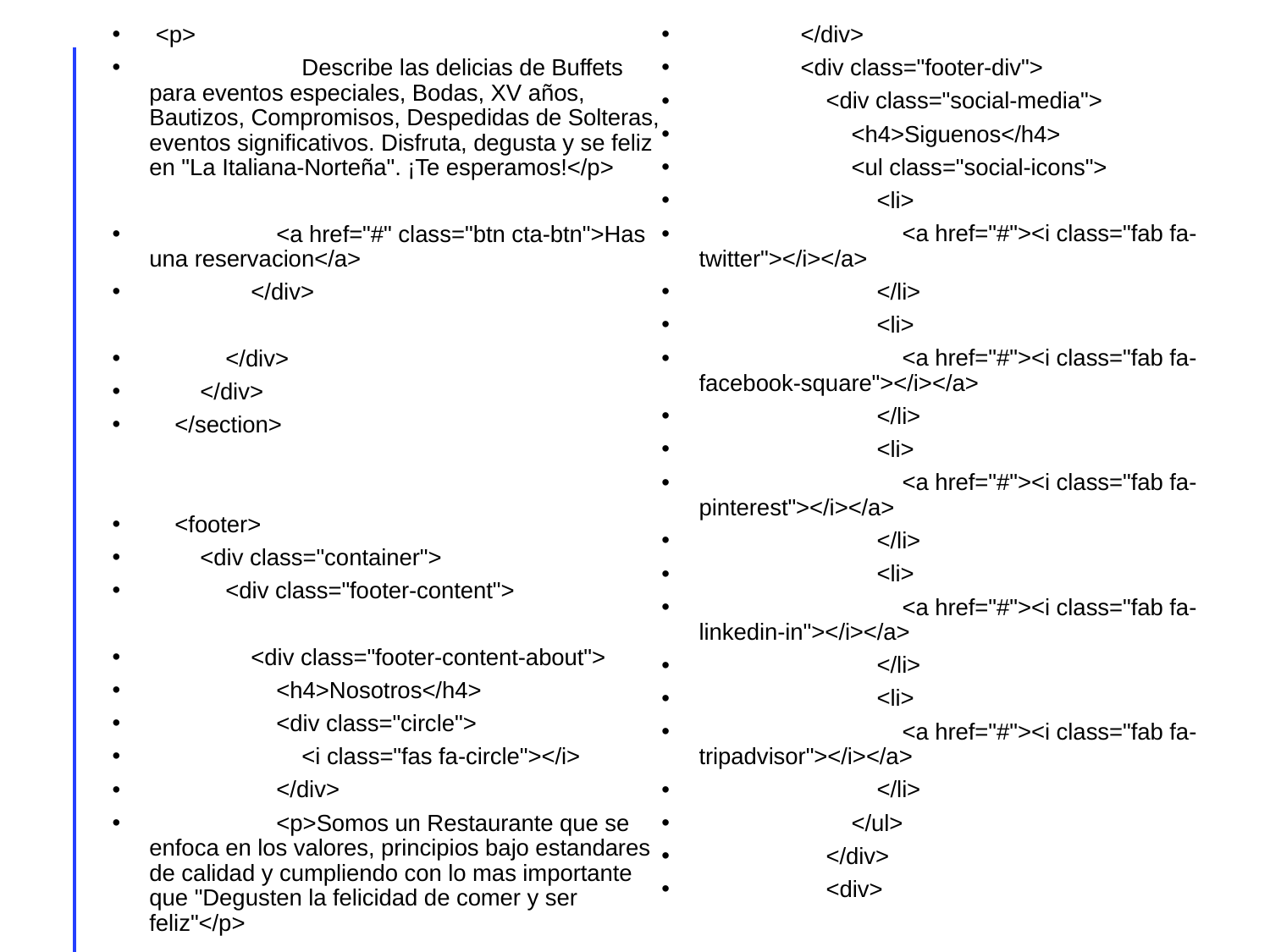

<p>
                        Describe las delicias de Buffets para eventos especiales, Bodas, XV años, Bautizos, Compromisos, Despedidas de Solteras, eventos significativos. Disfruta, degusta y se feliz en "La Italiana-Norteña". ¡Te esperamos!</p>

                    <a href="#" class="btn cta-btn">Has una reservacion</a>
                </div>

            </div>
        </div>
    </section>

    <footer>
        <div class="container">
            <div class="footer-content">

                <div class="footer-content-about">
                    <h4>Nosotros</h4>
                    <div class="circle">
                        <i class="fas fa-circle"></i>
                    </div>
                    <p>Somos un Restaurante que se enfoca en los valores, principios bajo estandares de calidad y cumpliendo con lo mas importante que "Degusten la felicidad de comer y ser feliz"</p>
                </div>
                <div class="footer-div">
                    <div class="social-media">
                        <h4>Siguenos</h4>
                        <ul class="social-icons">
                            <li>
                                <a href="#"><i class="fab fa-twitter"></i></a>
                            </li>
                            <li>
                                <a href="#"><i class="fab fa-facebook-square"></i></a>
                            </li>
                            <li>
                                <a href="#"><i class="fab fa-pinterest"></i></a>
                            </li>
                            <li>
                                <a href="#"><i class="fab fa-linkedin-in"></i></a>
                            </li>
                            <li>
                                <a href="#"><i class="fab fa-tripadvisor"></i></a>
                            </li>
                        </ul>
                    </div>
                    <div>